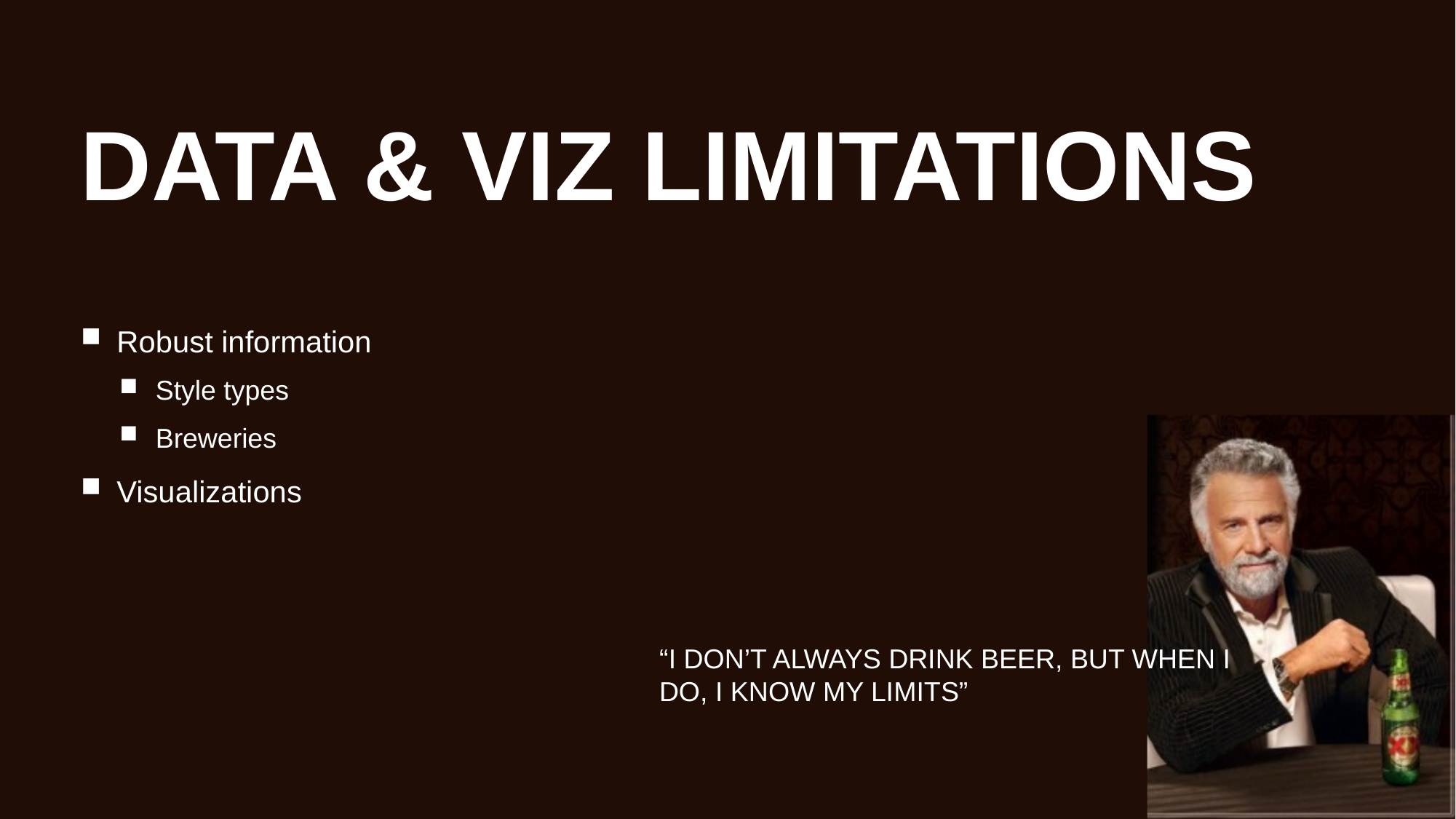

# DATA & VIZ LIMITATIONS
Robust information
Style types
Breweries
Visualizations

“I don’t always drink beer, but when I do, I know my limits”